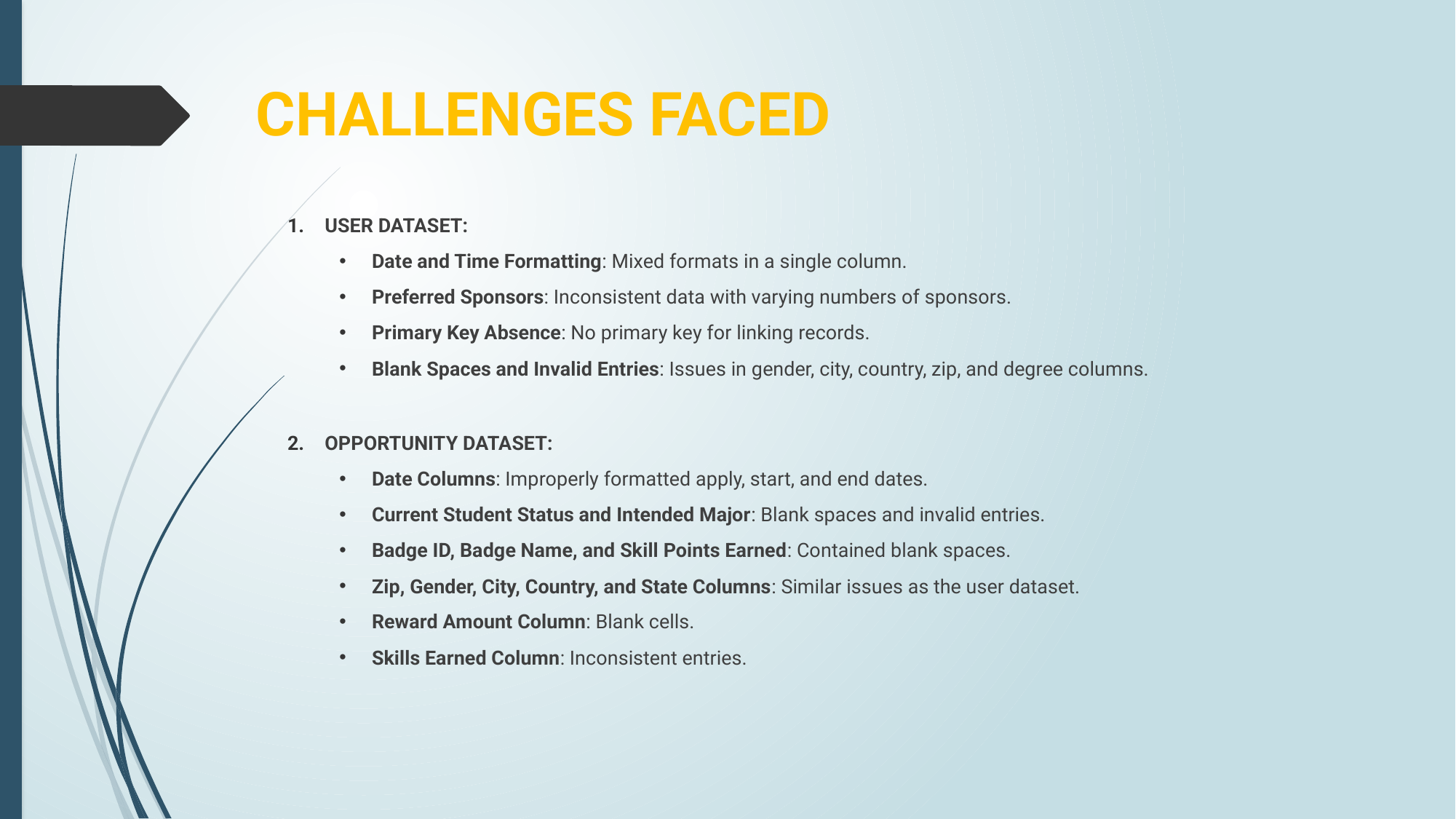

# CHALLENGES FACED
USER DATASET:
Date and Time Formatting: Mixed formats in a single column.
Preferred Sponsors: Inconsistent data with varying numbers of sponsors.
Primary Key Absence: No primary key for linking records.
Blank Spaces and Invalid Entries: Issues in gender, city, country, zip, and degree columns.

OPPORTUNITY DATASET:
Date Columns: Improperly formatted apply, start, and end dates.
Current Student Status and Intended Major: Blank spaces and invalid entries.
Badge ID, Badge Name, and Skill Points Earned: Contained blank spaces.
Zip, Gender, City, Country, and State Columns: Similar issues as the user dataset.
Reward Amount Column: Blank cells.
Skills Earned Column: Inconsistent entries.